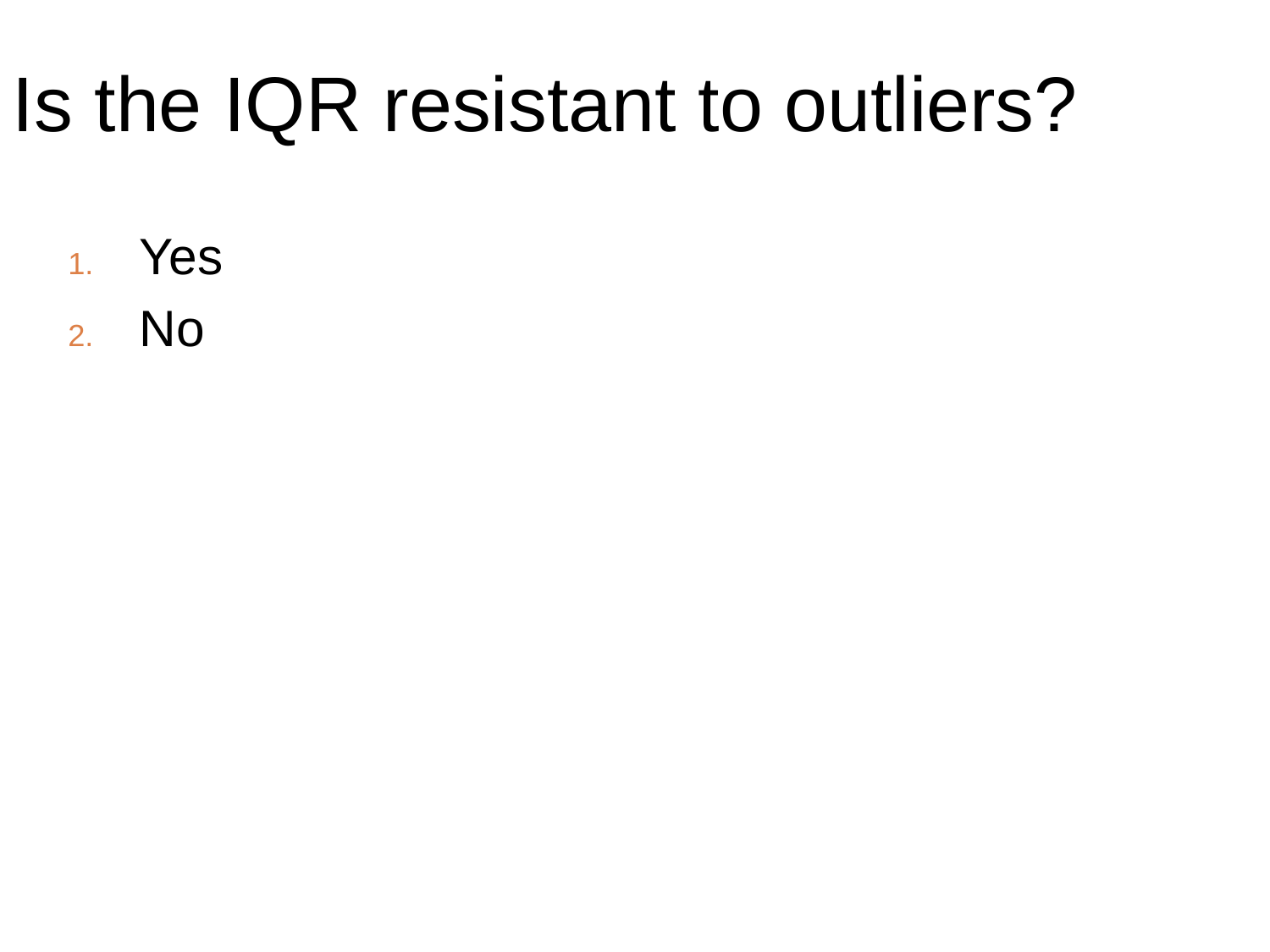

Is the IQR resistant to outliers?
Yes
No